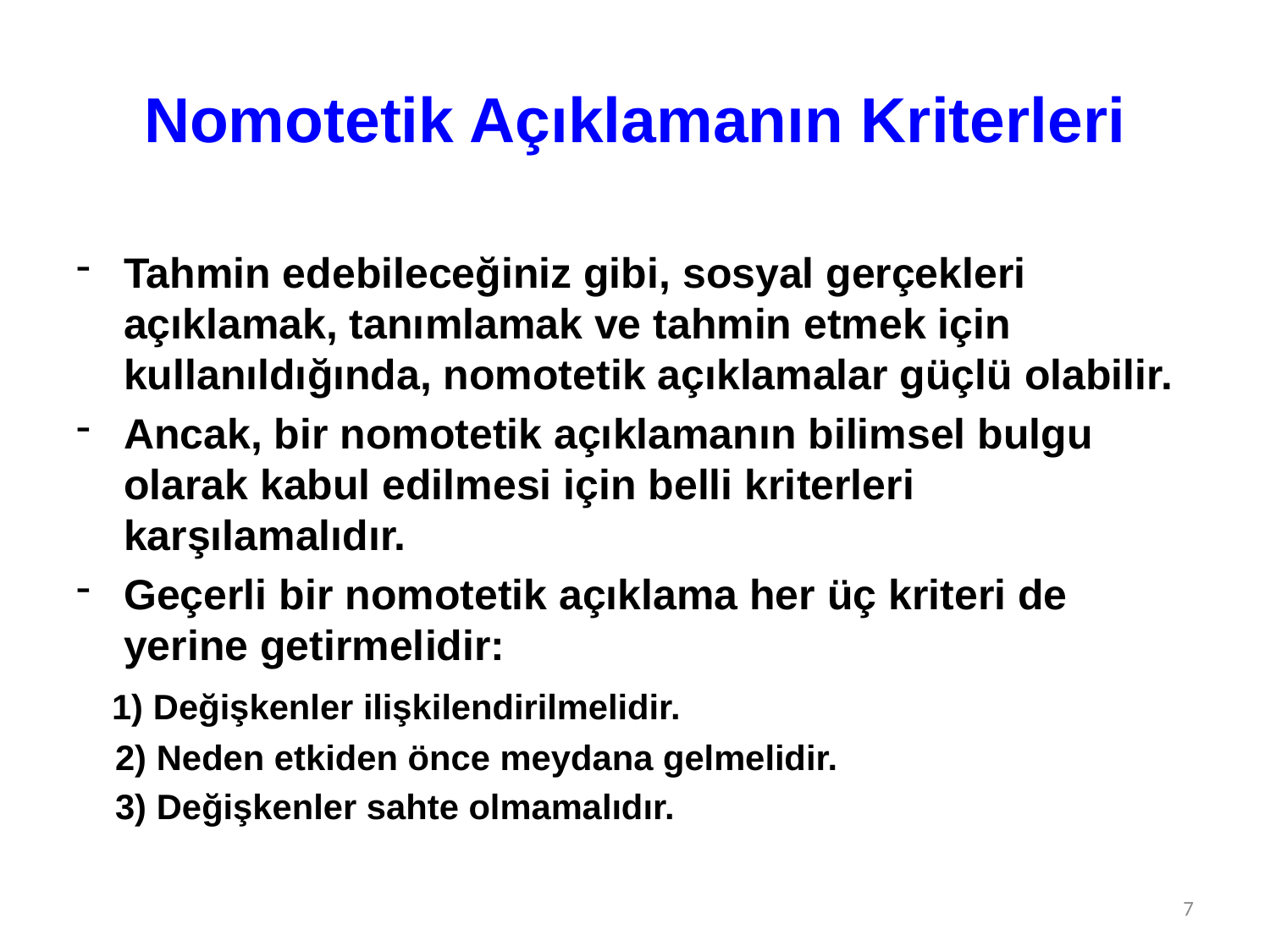

# Nomotetik Açıklamanın Kriterleri
Tahmin edebileceğiniz gibi, sosyal gerçekleri açıklamak, tanımlamak ve tahmin etmek için kullanıldığında, nomotetik açıklamalar güçlü olabilir.
Ancak, bir nomotetik açıklamanın bilimsel bulgu olarak kabul edilmesi için belli kriterleri karşılamalıdır.
Geçerli bir nomotetik açıklama her üç kriteri de yerine getirmelidir:
   1) Değişkenler ilişkilendirilmelidir.
    2) Neden etkiden önce meydana gelmelidir.
    3) Değişkenler sahte olmamalıdır.
7